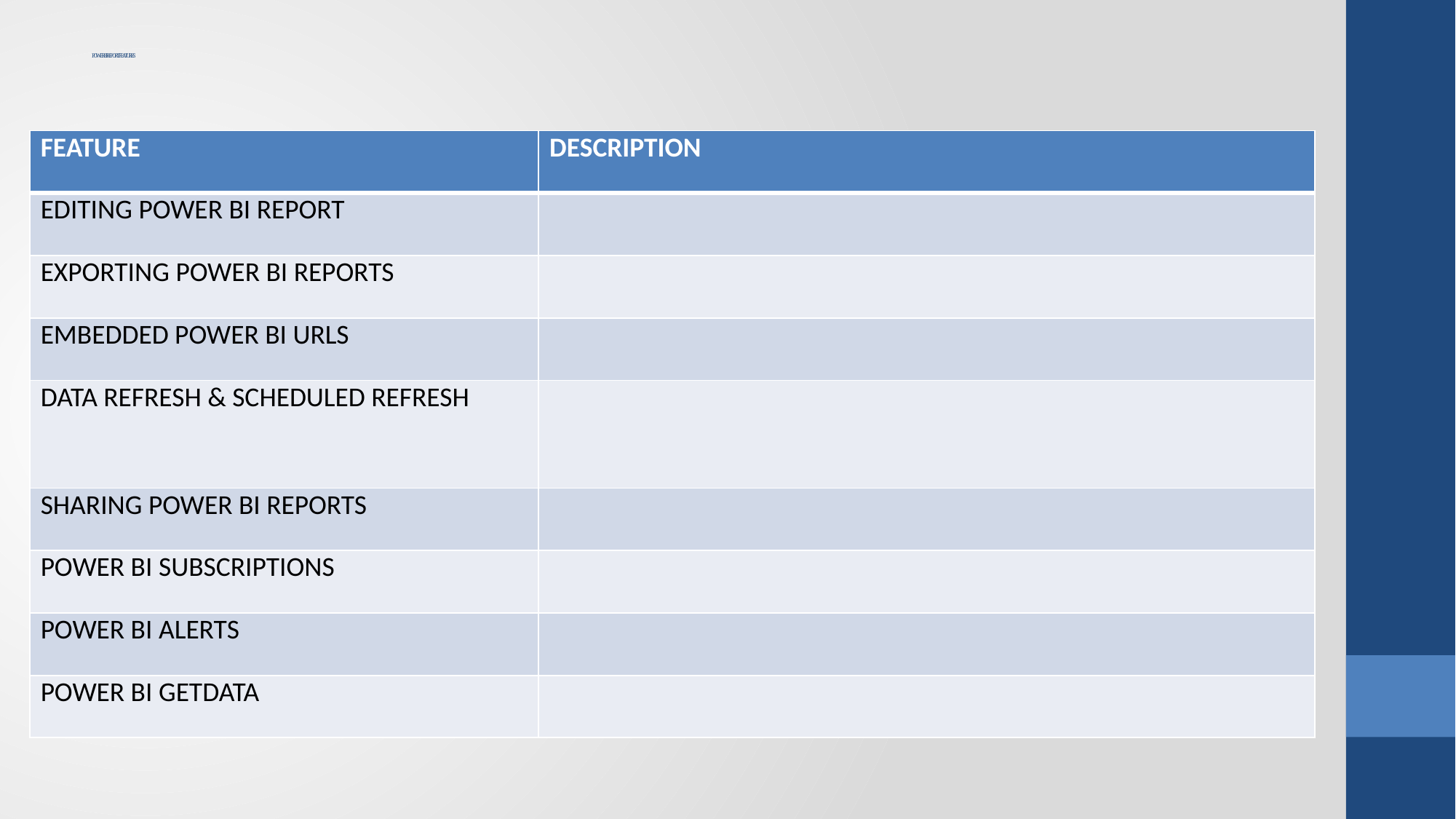

# POWER BI REPORT FEATURES
| FEATURE | DESCRIPTION |
| --- | --- |
| EDITING POWER BI REPORT |  |
| EXPORTING POWER BI REPORTS |  |
| EMBEDDED POWER BI URLS |  |
| DATA REFRESH & SCHEDULED REFRESH |  |
| SHARING POWER BI REPORTS |  |
| POWER BI SUBSCRIPTIONS |  |
| POWER BI ALERTS |  |
| POWER BI GETDATA |  |